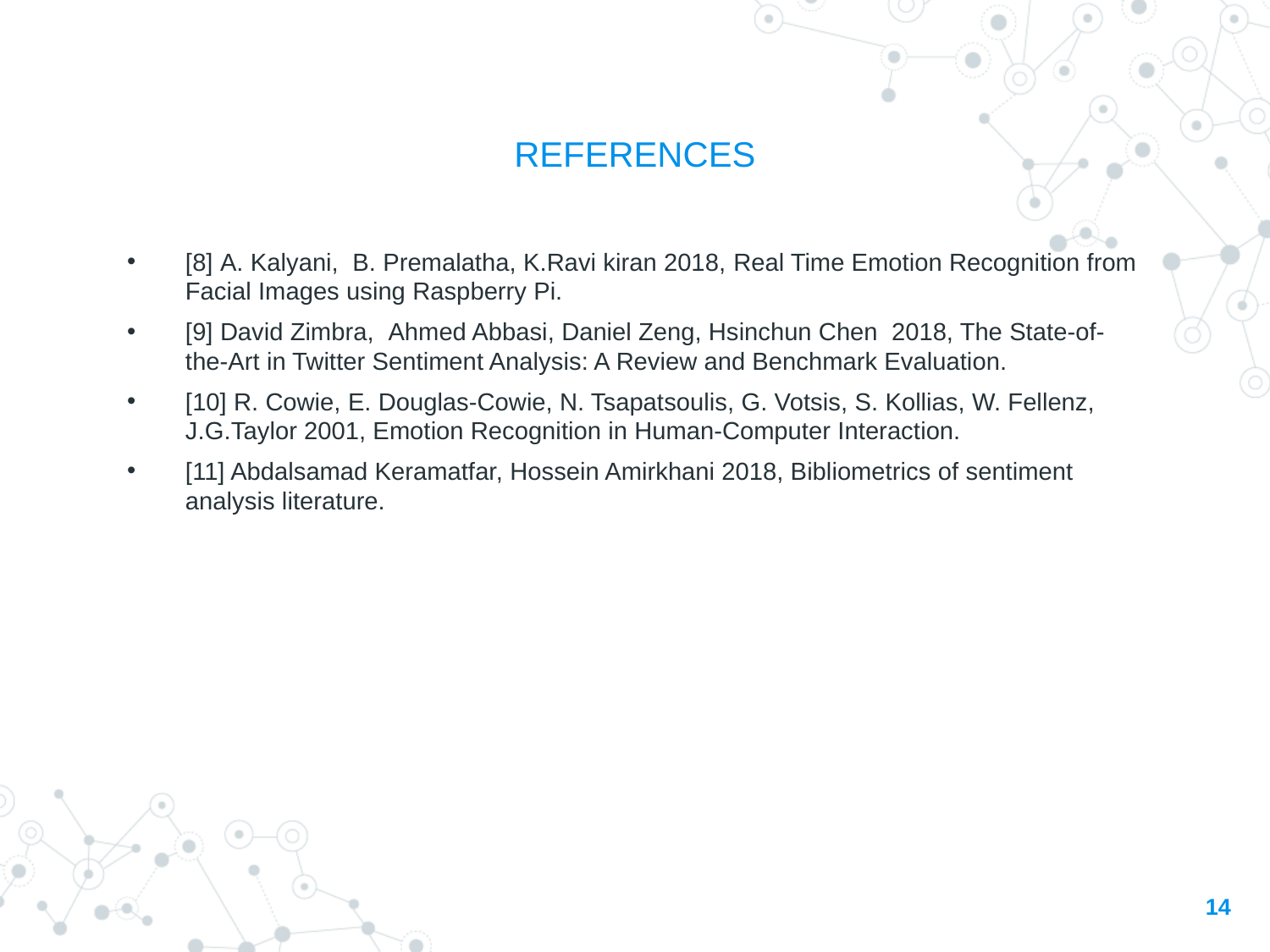

# REFERENCES
[8] A. Kalyani,  B. Premalatha, K.Ravi kiran 2018, Real Time Emotion Recognition from Facial Images using Raspberry Pi.
[9] David Zimbra,  Ahmed Abbasi, Daniel Zeng, Hsinchun Chen  2018, The State-of-the-Art in Twitter Sentiment Analysis: A Review and Benchmark Evaluation.
[10] R. Cowie, E. Douglas-Cowie, N. Tsapatsoulis, G. Votsis, S. Kollias, W. Fellenz, J.G.Taylor 2001, Emotion Recognition in Human-Computer Interaction.
[11] Abdalsamad Keramatfar, Hossein Amirkhani 2018, Bibliometrics of sentiment analysis literature.

14